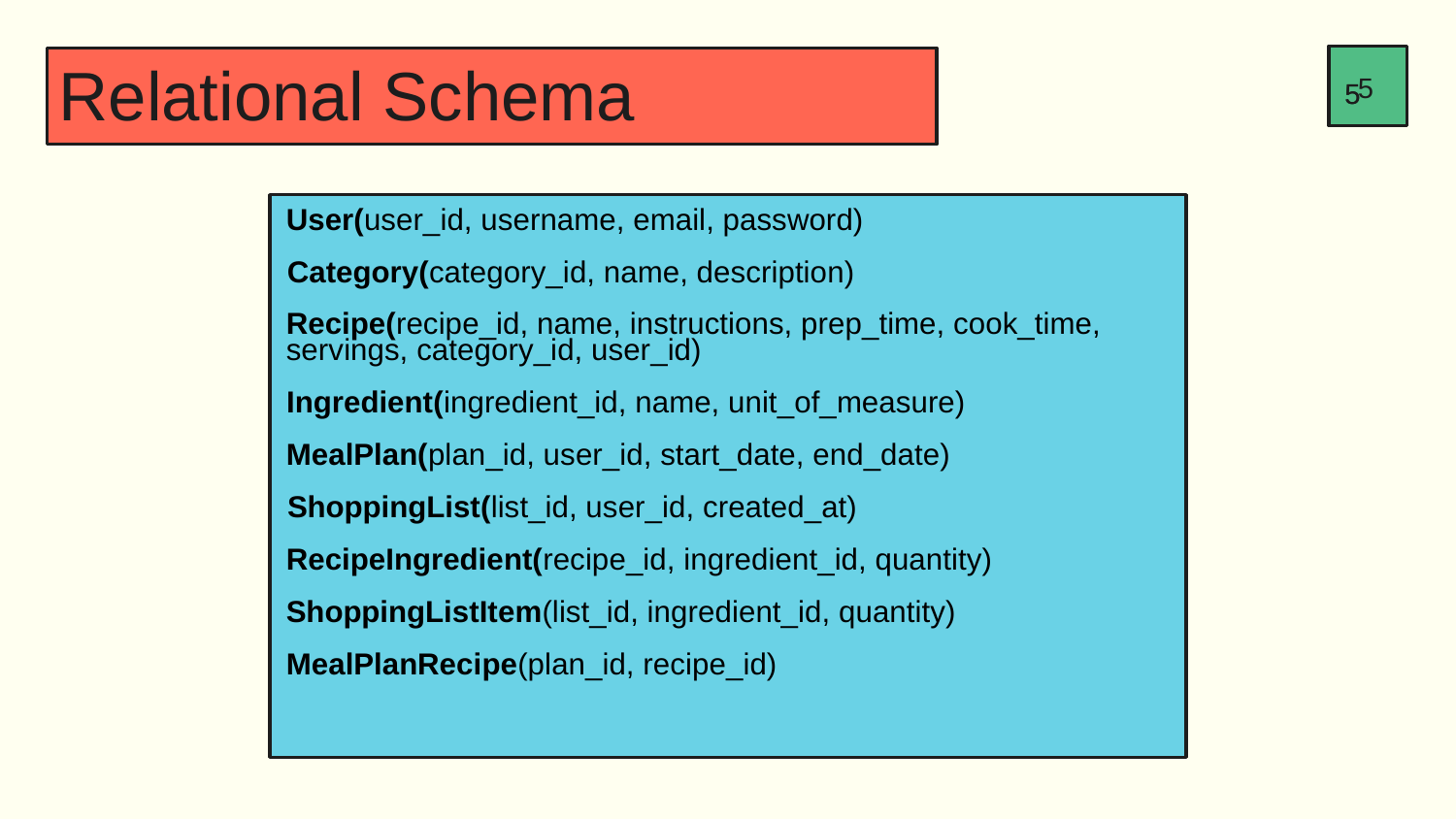

5
5
5
# Relational Schema
User(user_id, username, email, password)

Category(category_id, name, description)

Recipe(recipe_id, name, instructions, prep_time, cook_time, servings, category_id, user_id)

Ingredient(ingredient_id, name, unit_of_measure)

MealPlan(plan_id, user_id, start_date, end_date)

ShoppingList(list_id, user_id, created_at)

RecipeIngredient(recipe_id, ingredient_id, quantity)

ShoppingListItem(list_id, ingredient_id, quantity)

MealPlanRecipe(plan_id, recipe_id)